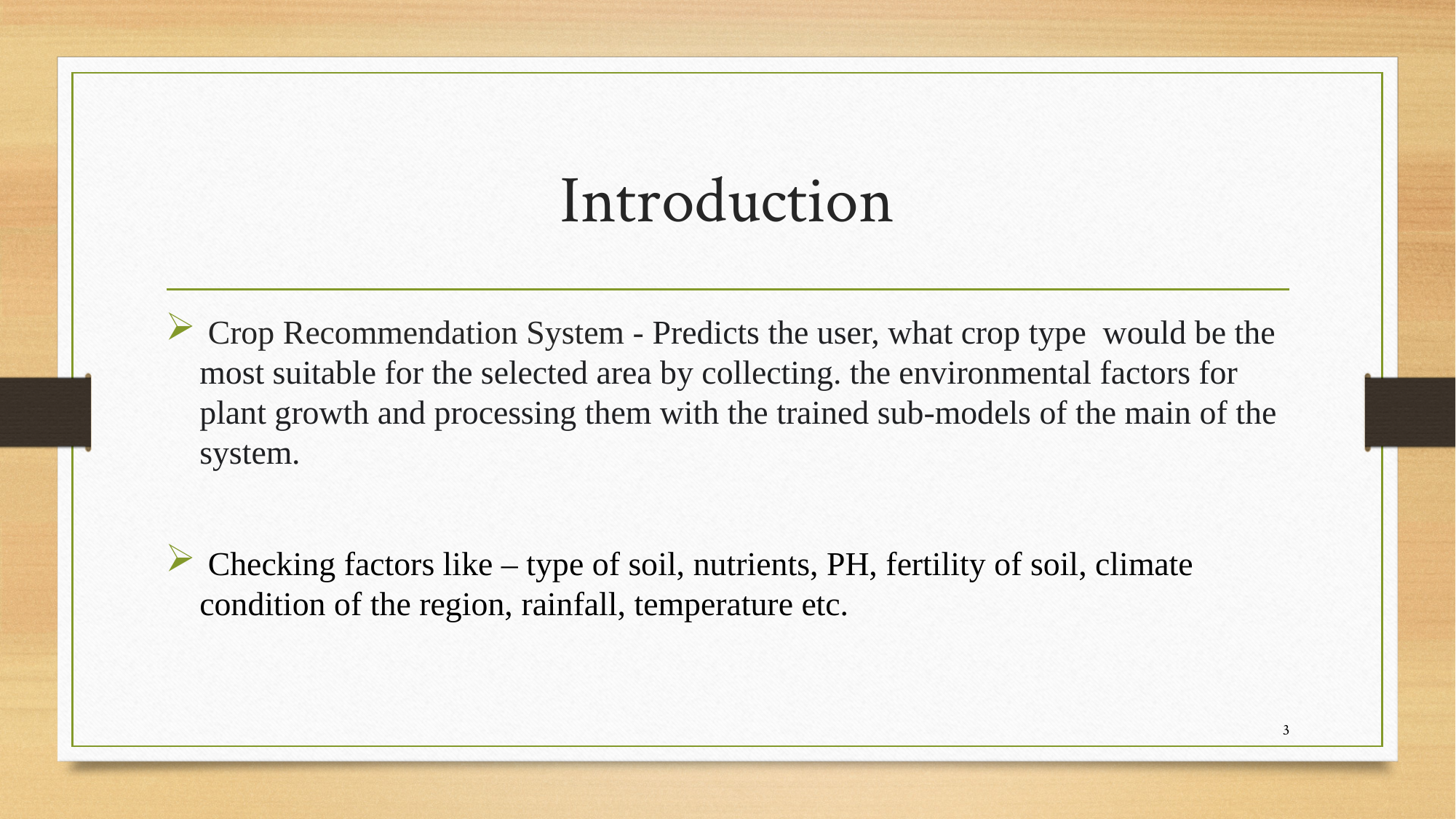

# Introduction
 Crop Recommendation System - Predicts the user, what crop type  would be the most suitable for the selected area by collecting. the environmental factors for plant growth and processing them with the trained sub-models of the main of the system.

 Checking factors like – type of soil, nutrients, PH, fertility of soil, climate condition of the region, rainfall, temperature etc.

3